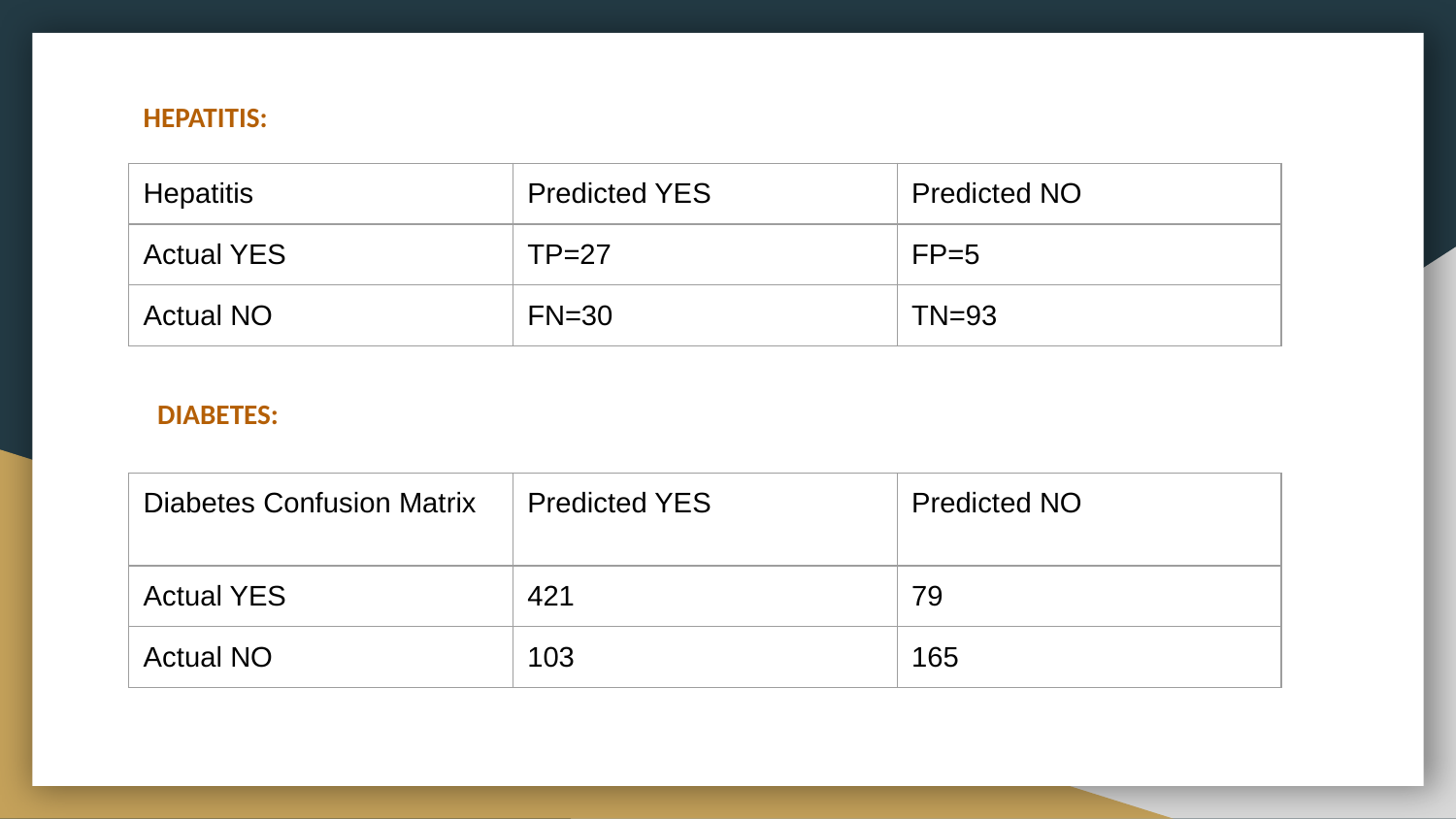

HEPATITIS:
| Hepatitis | Predicted YES | Predicted NO |
| --- | --- | --- |
| Actual YES | TP=27 | FP=5 |
| Actual NO | FN=30 | TN=93 |
DIABETES:
| Diabetes Confusion Matrix | Predicted YES | Predicted NO |
| --- | --- | --- |
| Actual YES | 421 | 79 |
| Actual NO | 103 | 165 |